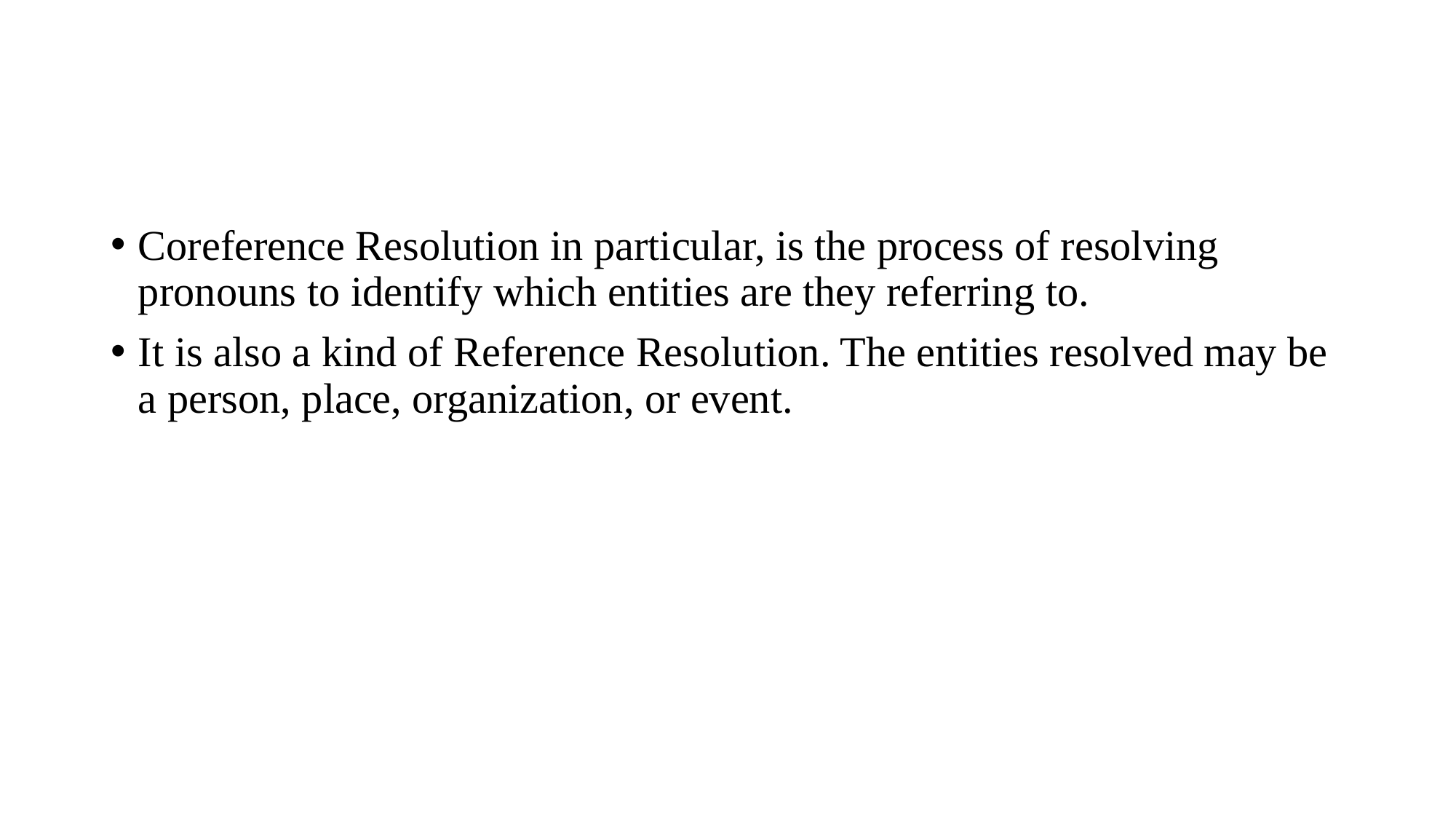

#
Coreference Resolution in particular, is the process of resolving pronouns to identify which entities are they referring to.
It is also a kind of Reference Resolution. The entities resolved may be a person, place, organization, or event.